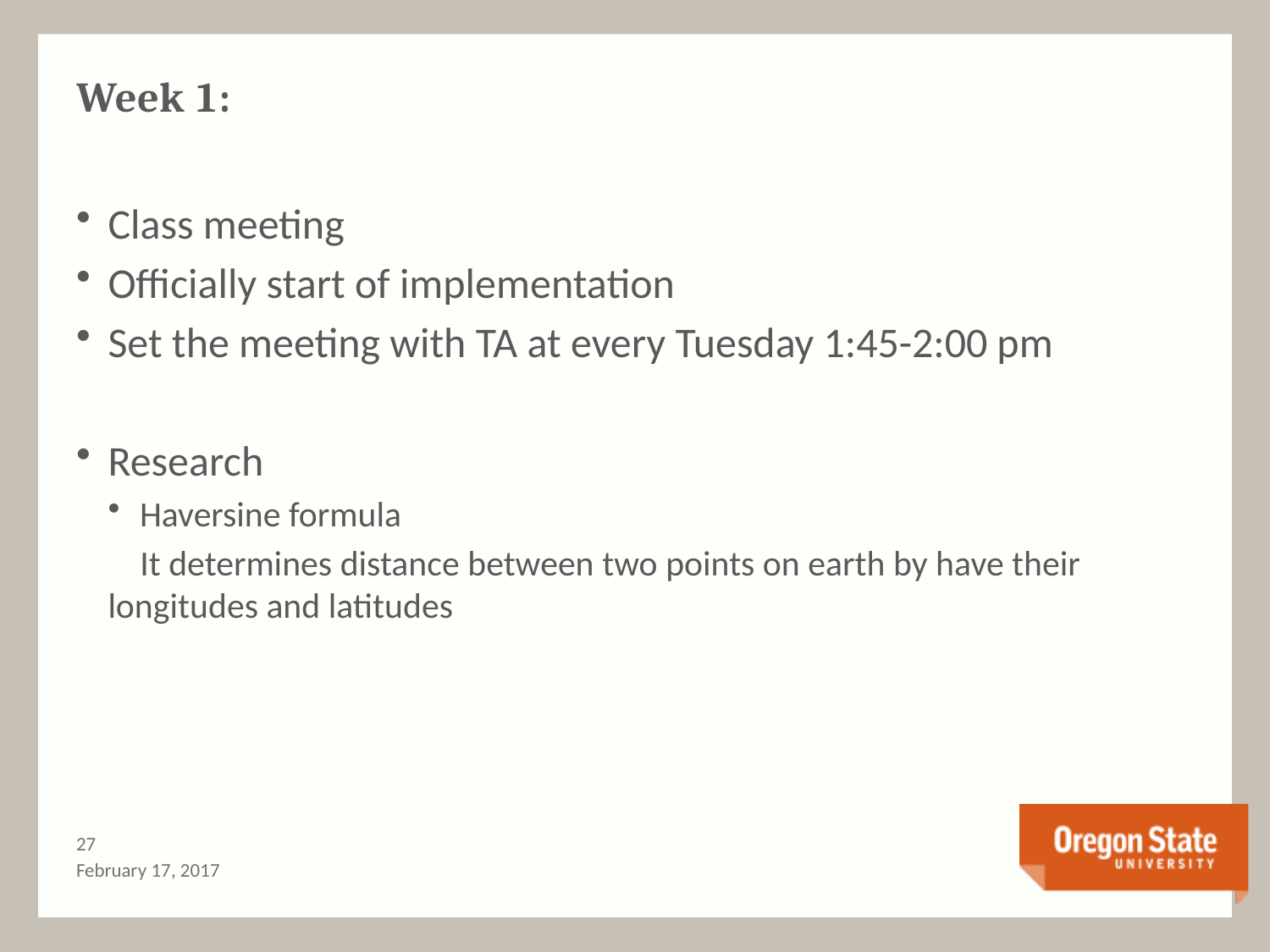

# Week 1:
Class meeting
Officially start of implementation
Set the meeting with TA at every Tuesday 1:45-2:00 pm

Research
Haversine formula
    It determines distance between two points on earth by have their longitudes and latitudes

27
February 17, 2017